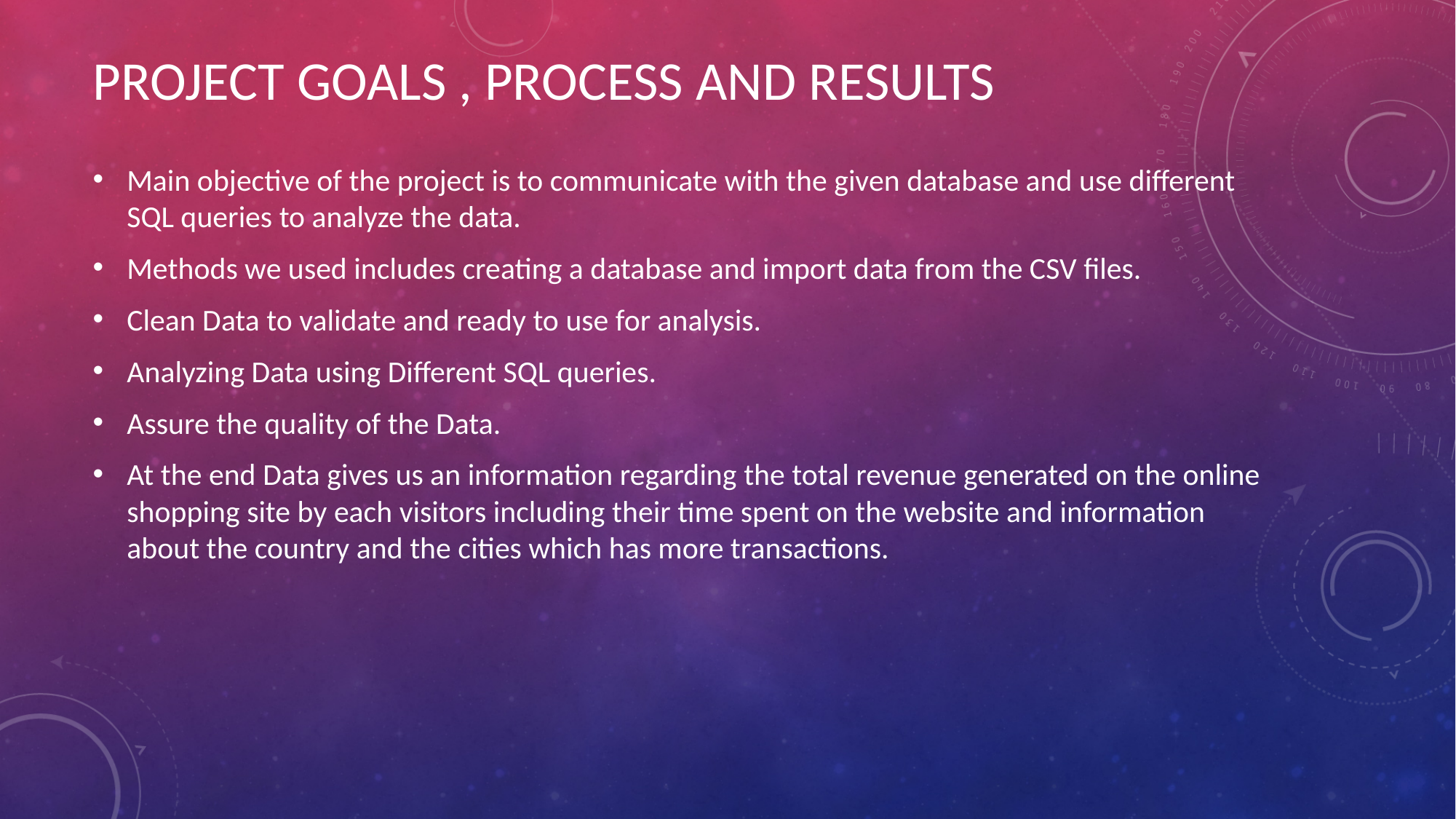

# PROJECT GOALS , process and results
Main objective of the project is to communicate with the given database and use different SQL queries to analyze the data.
Methods we used includes creating a database and import data from the CSV files.
Clean Data to validate and ready to use for analysis.
Analyzing Data using Different SQL queries.
Assure the quality of the Data.
At the end Data gives us an information regarding the total revenue generated on the online shopping site by each visitors including their time spent on the website and information about the country and the cities which has more transactions.